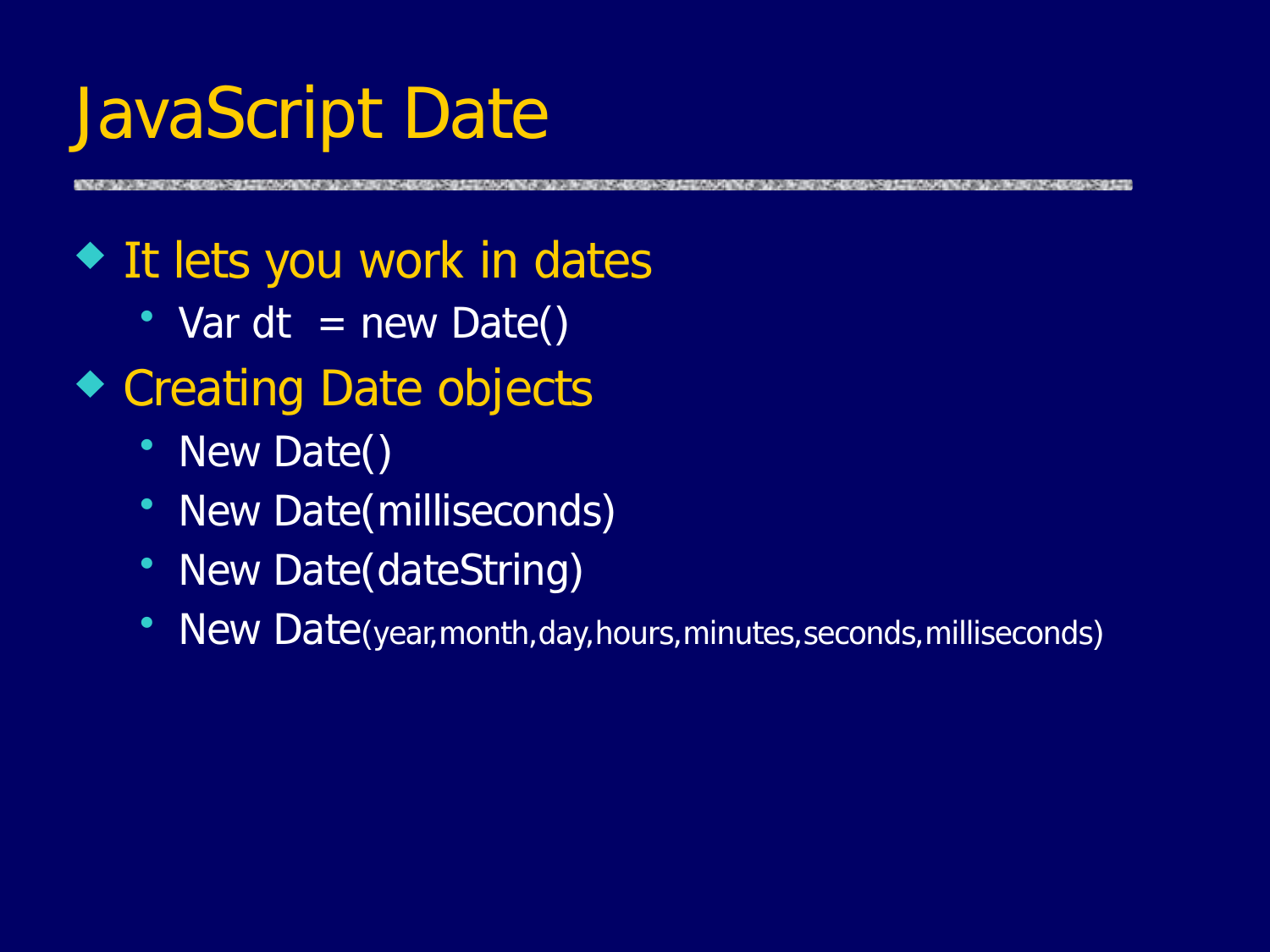

# JavaScript Date
It lets you work in dates
Var dt  = new Date()
Creating Date objects
New Date()
New Date(milliseconds)
New Date(dateString)
New Date(year,month,day,hours,minutes,seconds,milliseconds)